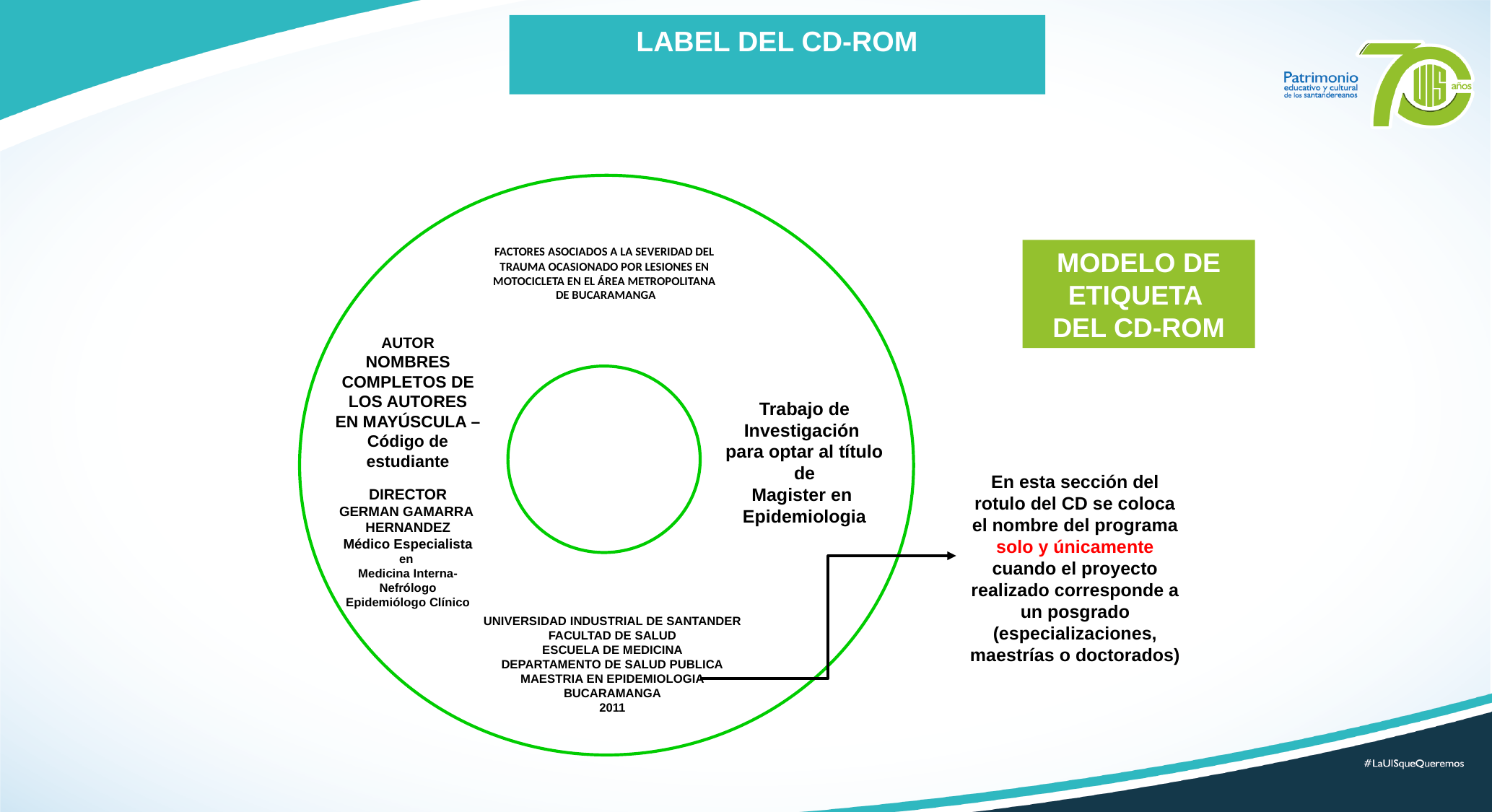

LABEL DEL CD-ROM

FACTORES ASOCIADOS A LA SEVERIDAD DEL
TRAUMA OCASIONADO POR LESIONES EN
MOTOCICLETA EN EL ÁREA METROPOLITANA
DE BUCARAMANGA
MODELO DE ETIQUETA
DEL CD-ROM
AUTOR
NOMBRES COMPLETOS DE LOS AUTORES EN MAYÚSCULA – Código de estudiante

DIRECTOR
GERMAN GAMARRA
HERNANDEZ
Médico Especialista en
Medicina Interna- Nefrólogo
Epidemiólogo Clínico

Trabajo de Investigación
para optar al título de
Magister en
Epidemiologia
En esta sección del rotulo del CD se coloca el nombre del programa solo y únicamente cuando el proyecto realizado corresponde a un posgrado (especializaciones, maestrías o doctorados)

UNIVERSIDAD INDUSTRIAL DE SANTANDER
FACULTAD DE SALUD
ESCUELA DE MEDICINA
DEPARTAMENTO DE SALUD PUBLICA
MAESTRIA EN EPIDEMIOLOGIA
BUCARAMANGA
2011